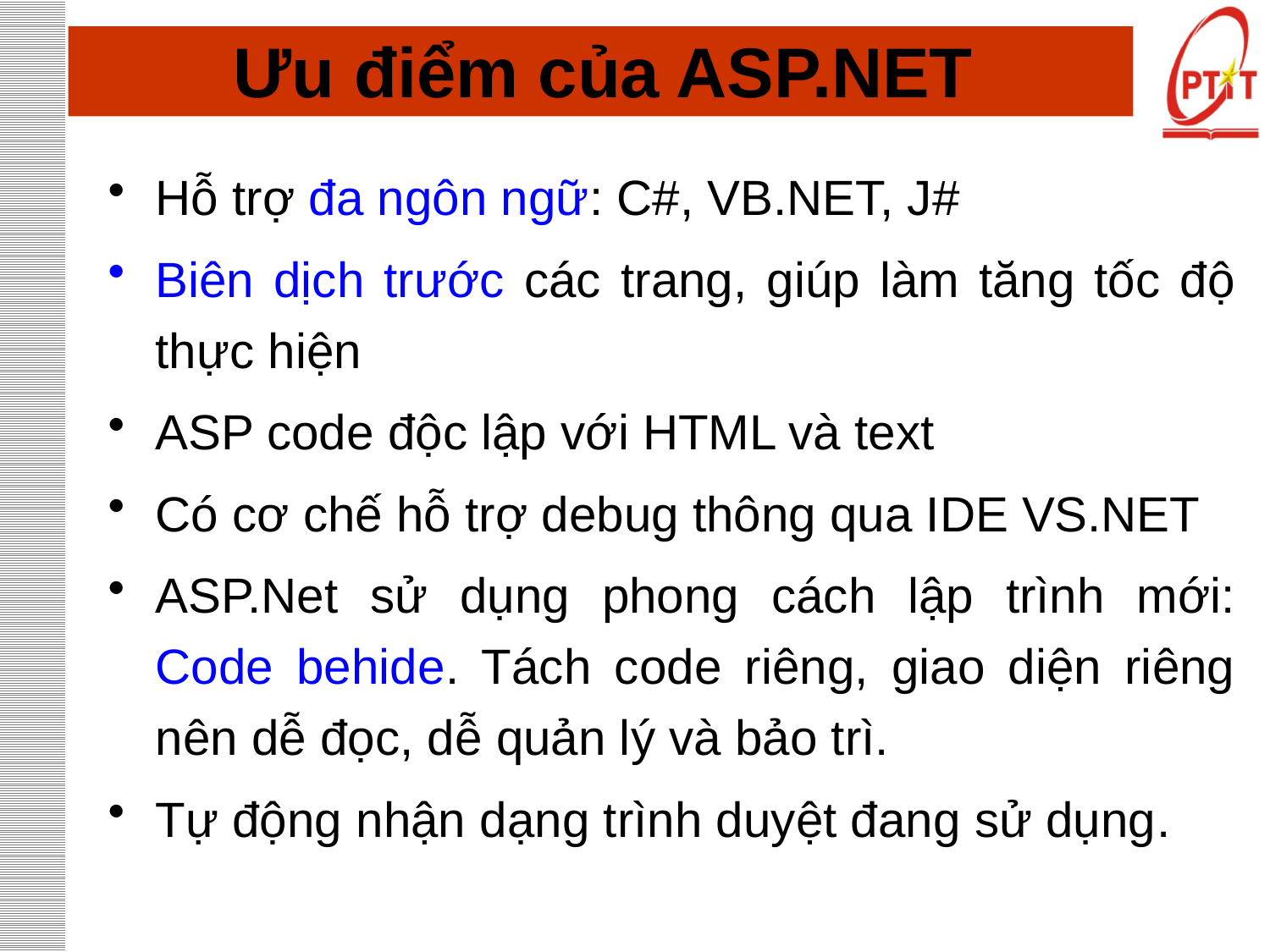

# Ưu điểm của ASP.NET
Hỗ trợ đa ngôn ngữ: C#, VB.NET, J#
Biên dịch trước các trang, giúp làm tăng tốc độ thực hiện
ASP code độc lập với HTML và text
Có cơ chế hỗ trợ debug thông qua IDE VS.NET
ASP.Net sử dụng phong cách lập trình mới: Code behide. Tách code riêng, giao diện riêng nên dễ đọc, dễ quản lý và bảo trì.
Tự động nhận dạng trình duyệt đang sử dụng.